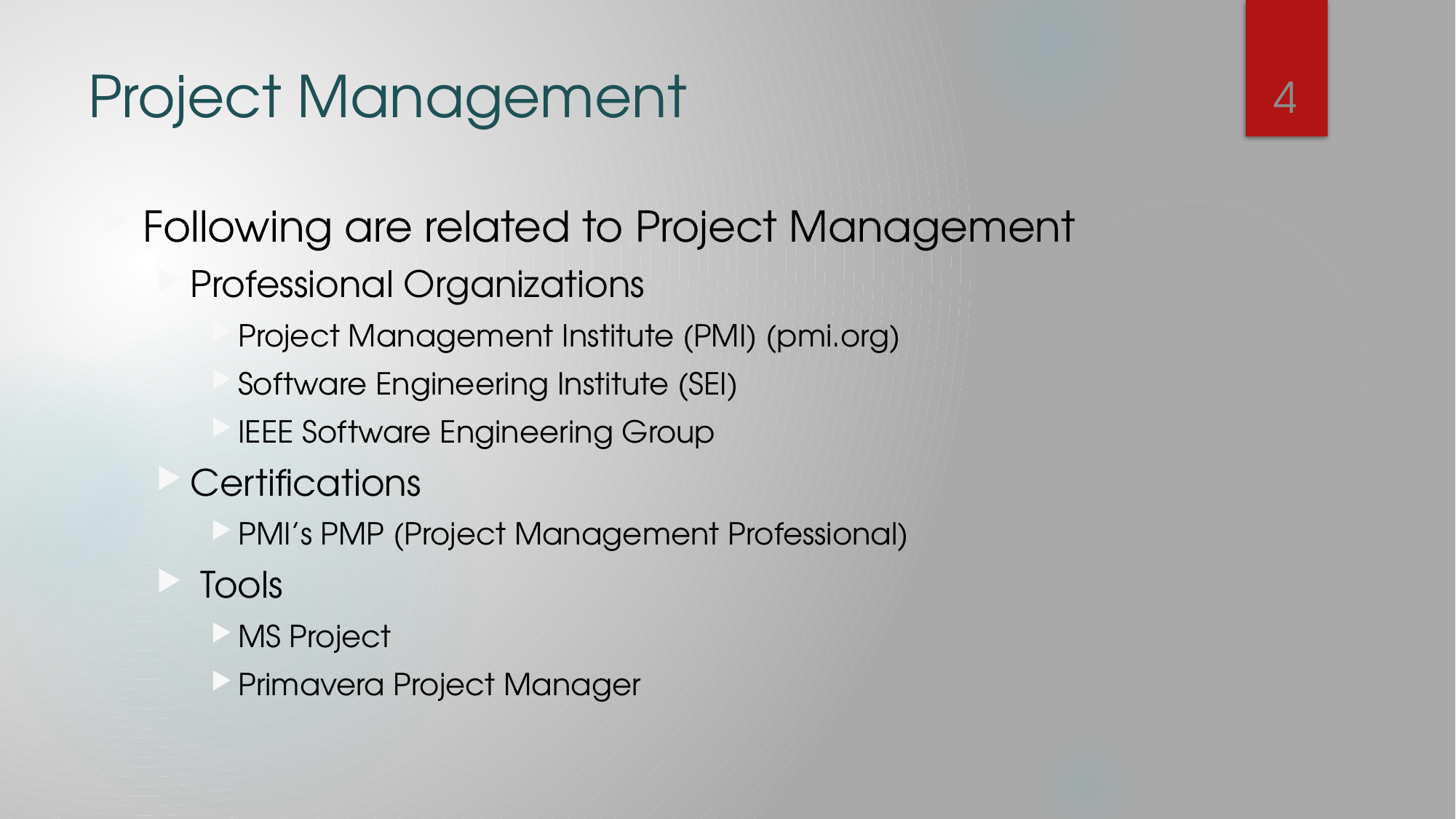

4
# Project Management
Following are related to Project Management
Professional Organizations
Project Management Institute (PMI) (pmi.org)
Software Engineering Institute (SEI)
IEEE Software Engineering Group
Certifications
PMI’s PMP (Project Management Professional)
 Tools
MS Project
Primavera Project Manager